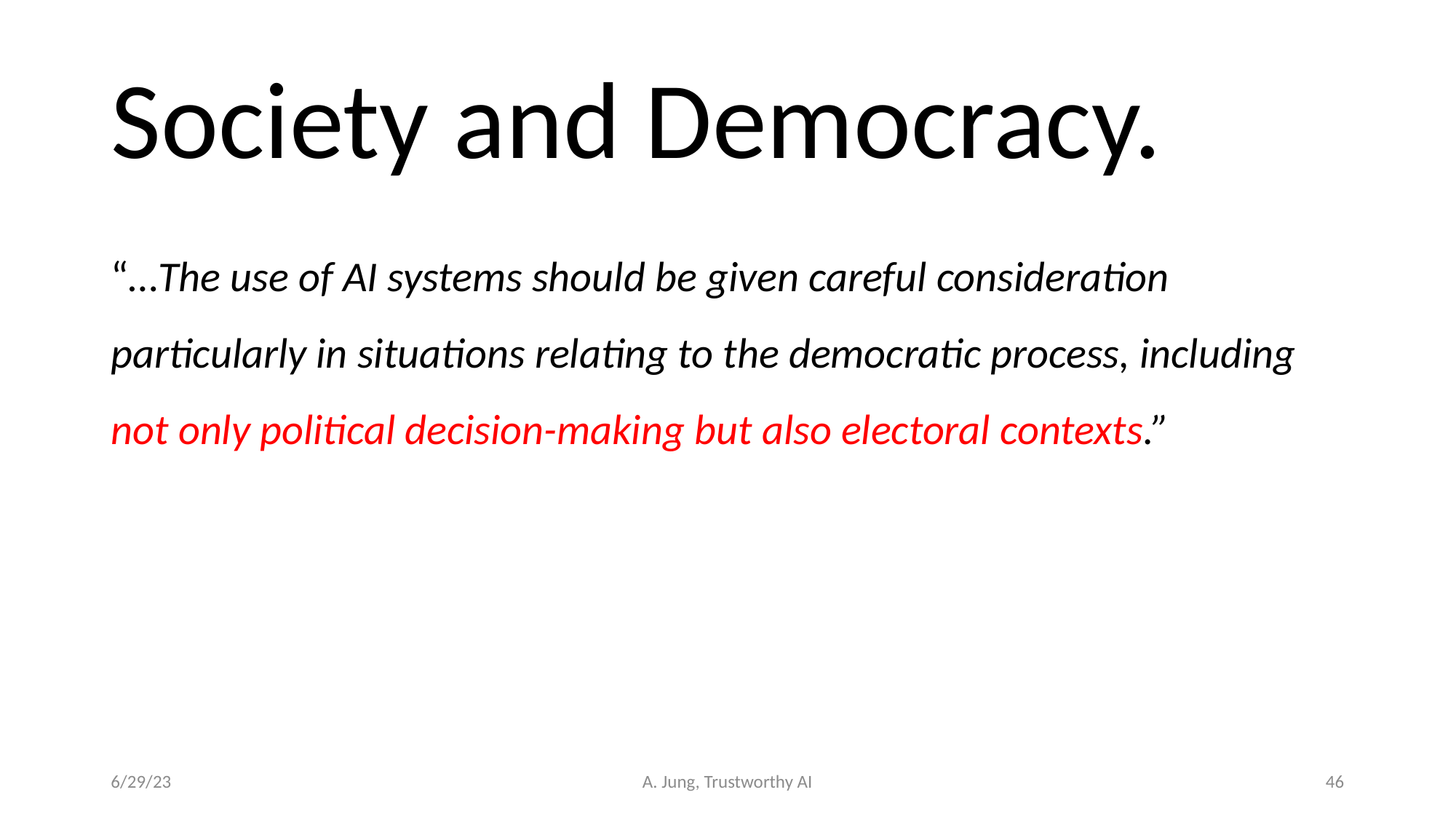

# Society and Democracy.
“…The use of AI systems should be given careful consideration particularly in situations relating to the democratic process, including not only political decision-making but also electoral contexts.”
6/29/23
A. Jung, Trustworthy AI
46